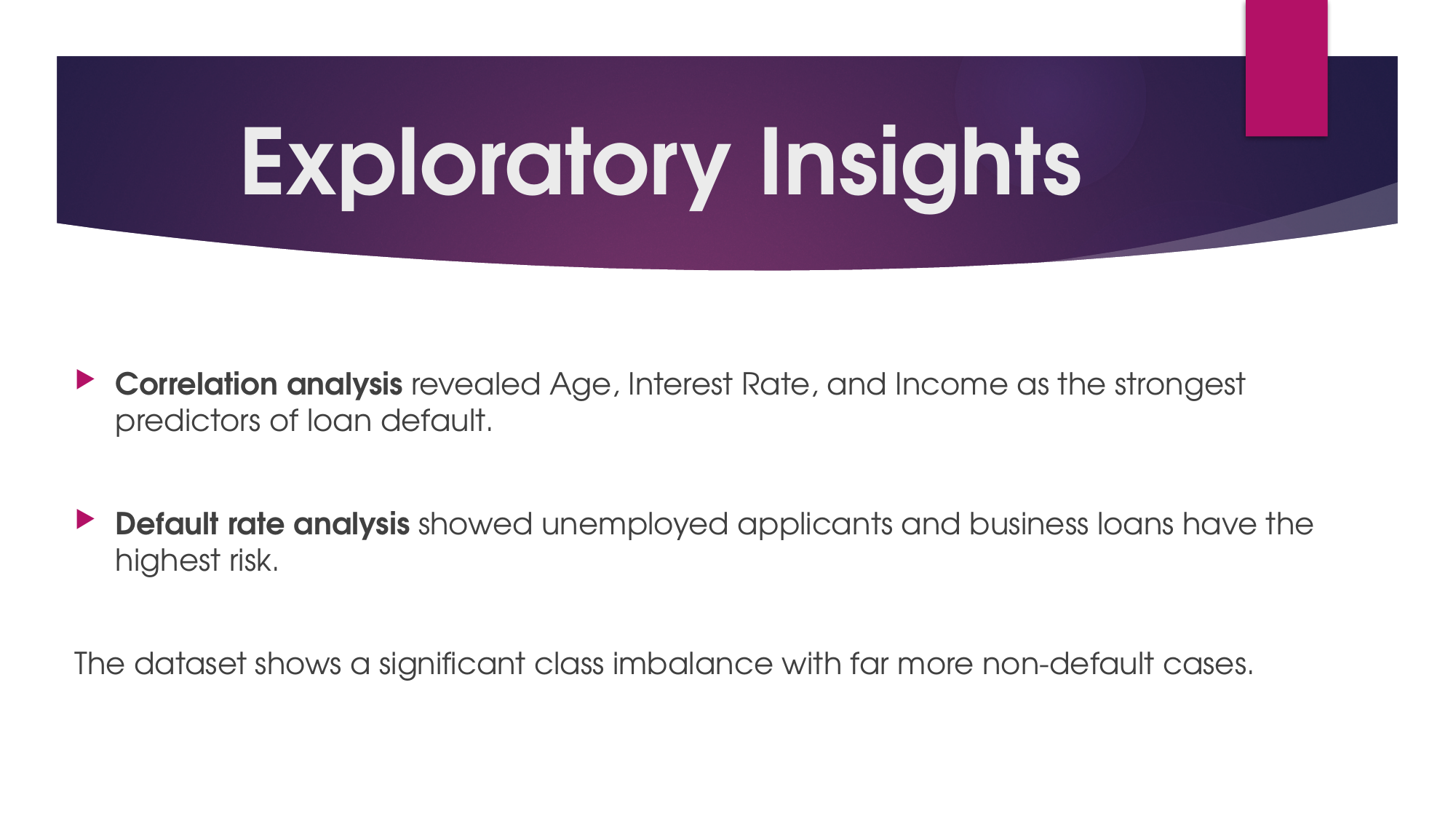

# Exploratory Insights

Correlation analysis revealed Age, Interest Rate, and Income as the strongest predictors of loan default.

Default rate analysis showed unemployed applicants and business loans have the highest risk.

The dataset shows a significant class imbalance with far more non-default cases.